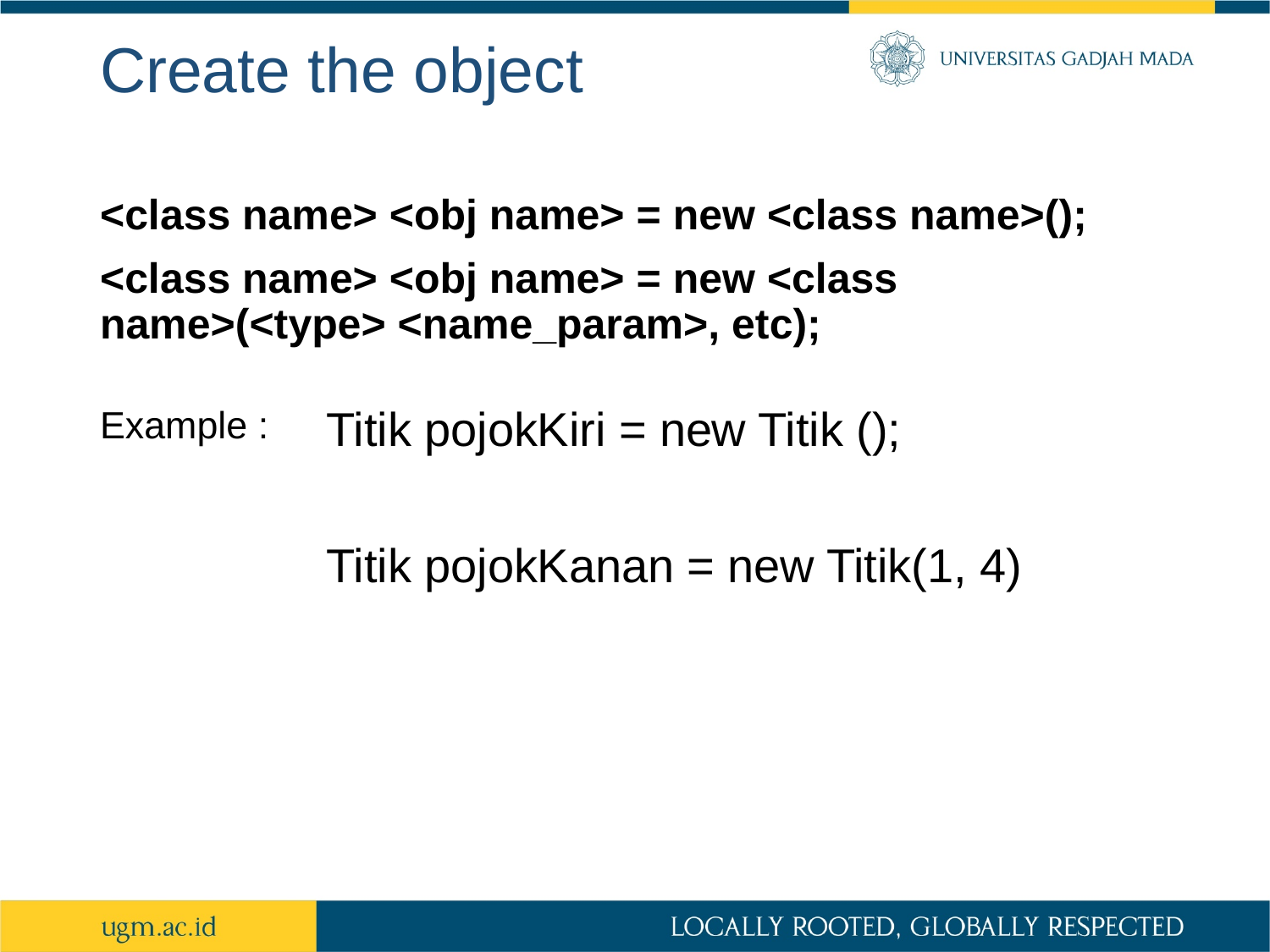

# Create the object

<class name> <obj name> = new <class name>();
<class name> <obj name> = new <class name>(<type> <name_param>, etc);

Example :
Titik pojokKiri = new Titik ();

Titik pojokKanan = new Titik(1, 4)